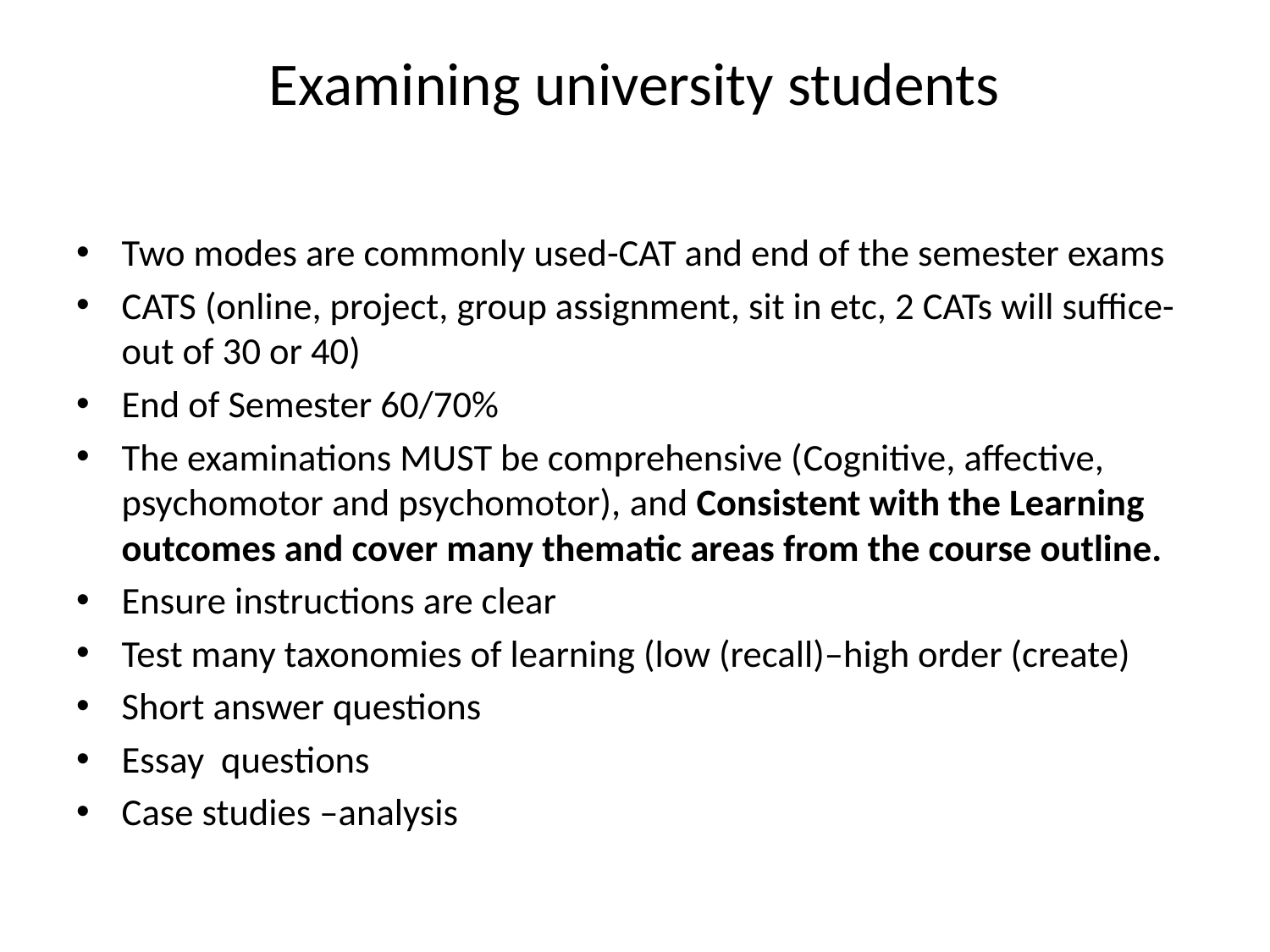

# Examining university students
Two modes are commonly used-CAT and end of the semester exams
CATS (online, project, group assignment, sit in etc, 2 CATs will suffice-out of 30 or 40)
End of Semester 60/70%
The examinations MUST be comprehensive (Cognitive, affective, psychomotor and psychomotor), and Consistent with the Learning outcomes and cover many thematic areas from the course outline.
Ensure instructions are clear
Test many taxonomies of learning (low (recall)–high order (create)
Short answer questions
Essay  questions
Case studies –analysis